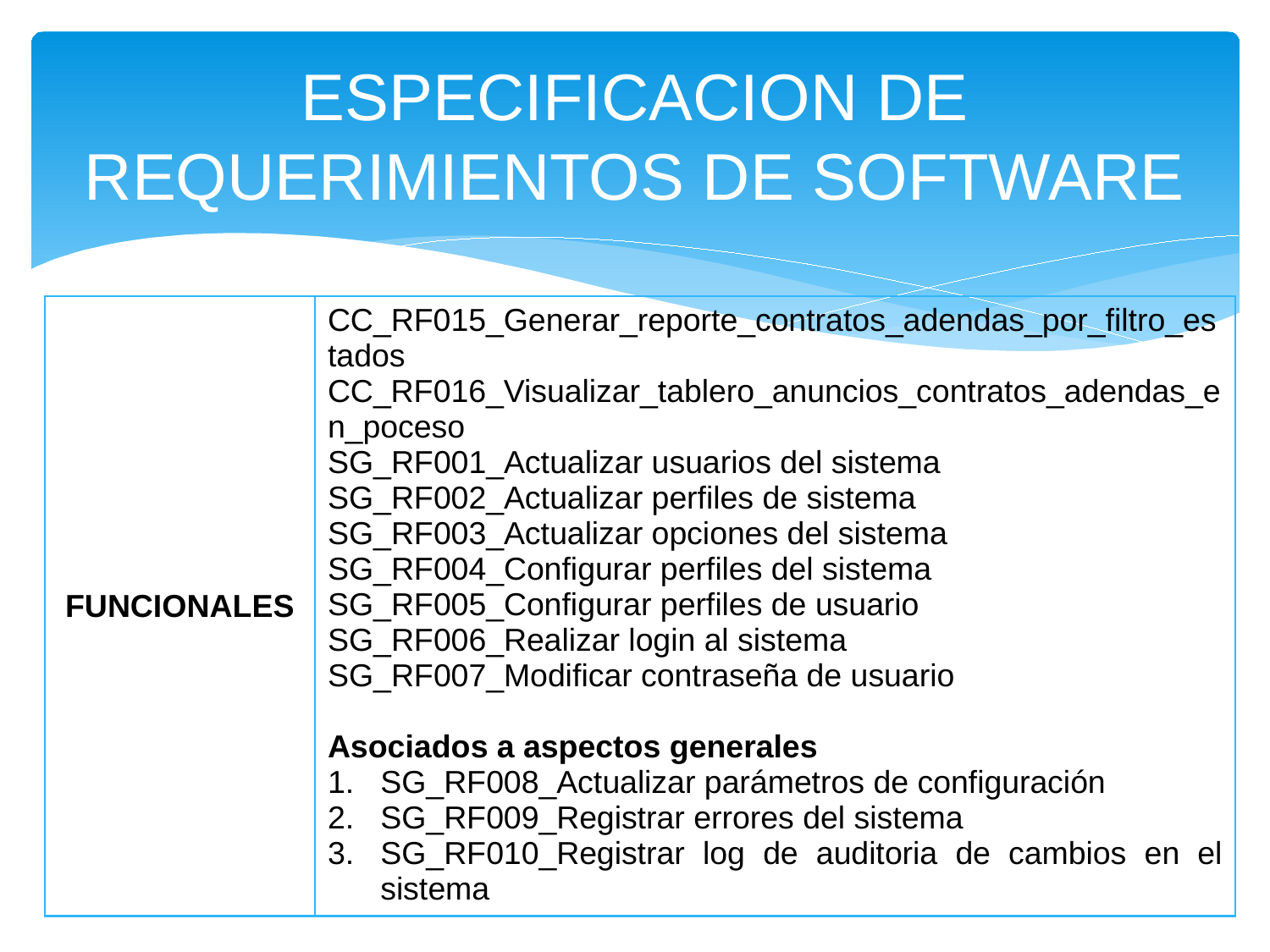

# ESPECIFICACION DE REQUERIMIENTOS DE SOFTWARE
| FUNCIONALES | CC\_RF015\_Generar\_reporte\_contratos\_adendas\_por\_filtro\_estados CC\_RF016\_Visualizar\_tablero\_anuncios\_contratos\_adendas\_en\_poceso SG\_RF001\_Actualizar usuarios del sistema SG\_RF002\_Actualizar perfiles de sistema SG\_RF003\_Actualizar opciones del sistema SG\_RF004\_Configurar perfiles del sistema SG\_RF005\_Configurar perfiles de usuario SG\_RF006\_Realizar login al sistema SG\_RF007\_Modificar contraseña de usuario  Asociados a aspectos generales SG\_RF008\_Actualizar parámetros de configuración SG\_RF009\_Registrar errores del sistema SG\_RF010\_Registrar log de auditoria de cambios en el sistema |
| --- | --- |